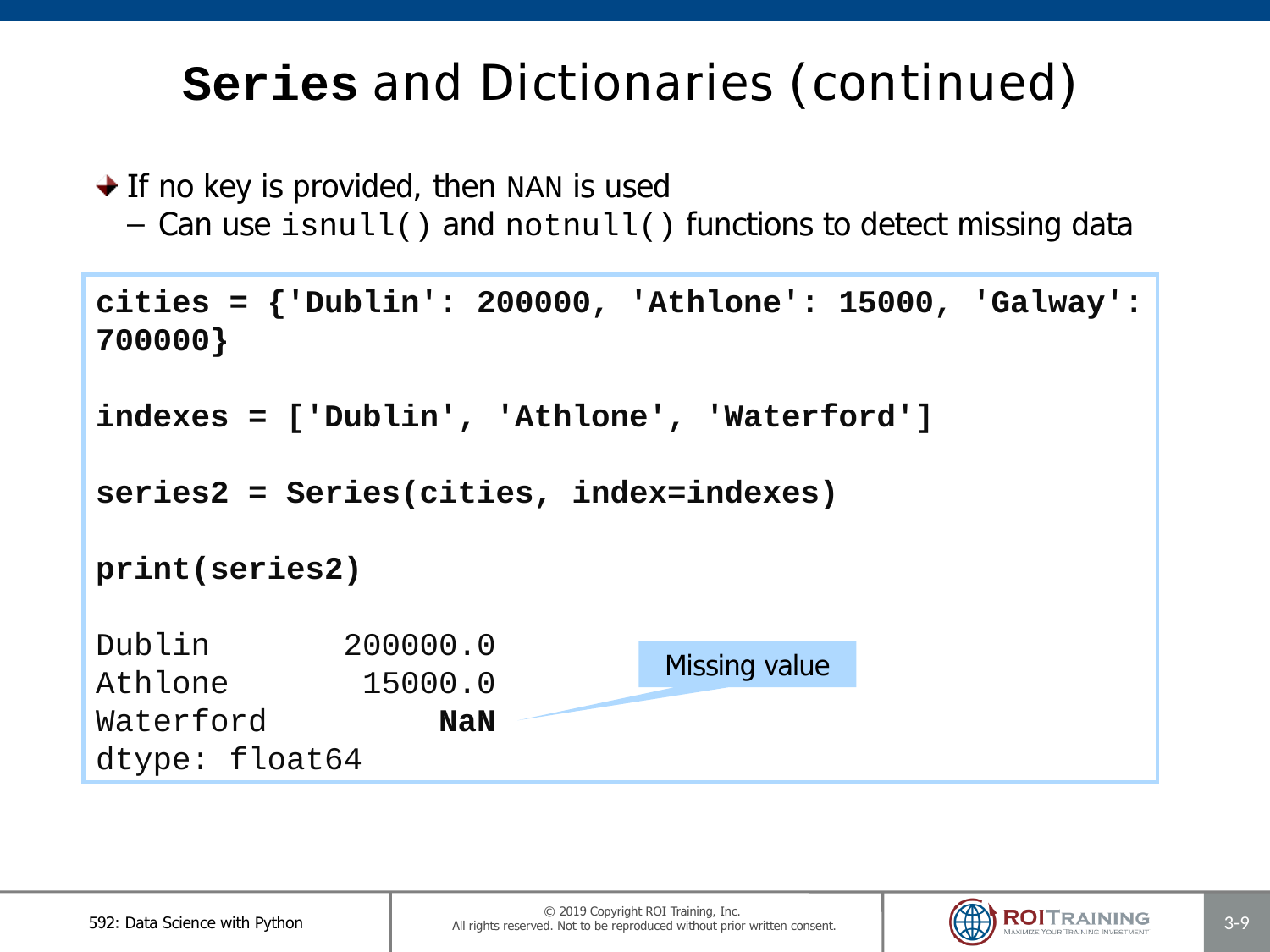

# Series and Dictionaries (continued)
If no key is provided, then NAN is used
Can use isnull() and notnull() functions to detect missing data
cities = {'Dublin': 200000, 'Athlone': 15000, 'Galway': 700000}

indexes = ['Dublin', 'Athlone', 'Waterford']

series2 = Series(cities, index=indexes)

print(series2)

Dublin       200000.0
Athlone       15000.0
Waterford         NaN
dtype: float64
Missing value